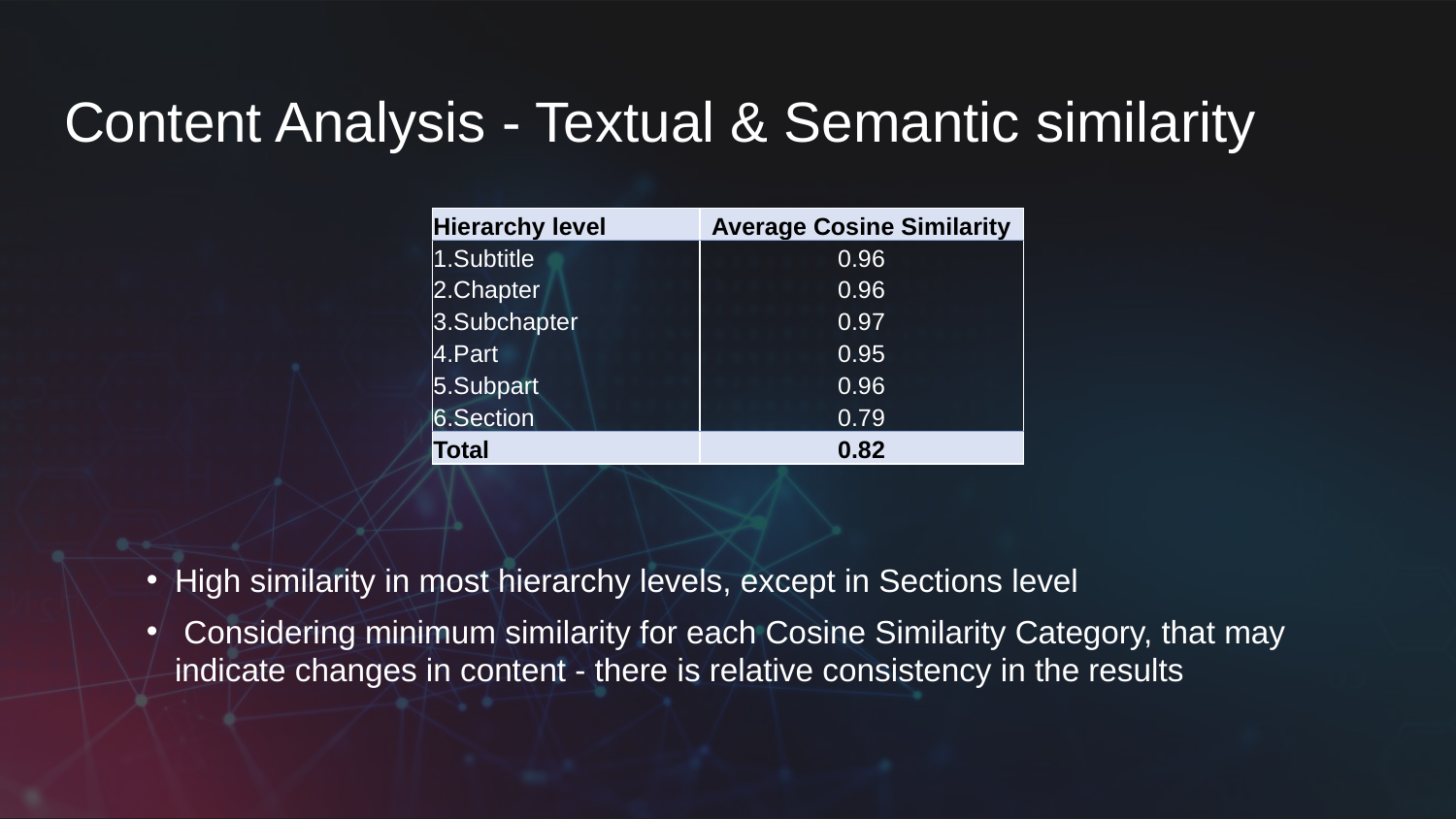

# Content Analysis - Textual & Semantic similarity
| Hierarchy level | Average Cosine Similarity |
| --- | --- |
| 1.Subtitle | 0.96 |
| 2.Chapter | 0.96 |
| 3.Subchapter | 0.97 |
| 4.Part | 0.95 |
| 5.Subpart | 0.96 |
| 6.Section | 0.79 |
| Total | 0.82 |
High similarity in most hierarchy levels, except in Sections level
 Considering minimum similarity for each Cosine Similarity Category, that may indicate changes in content - there is relative consistency in the results